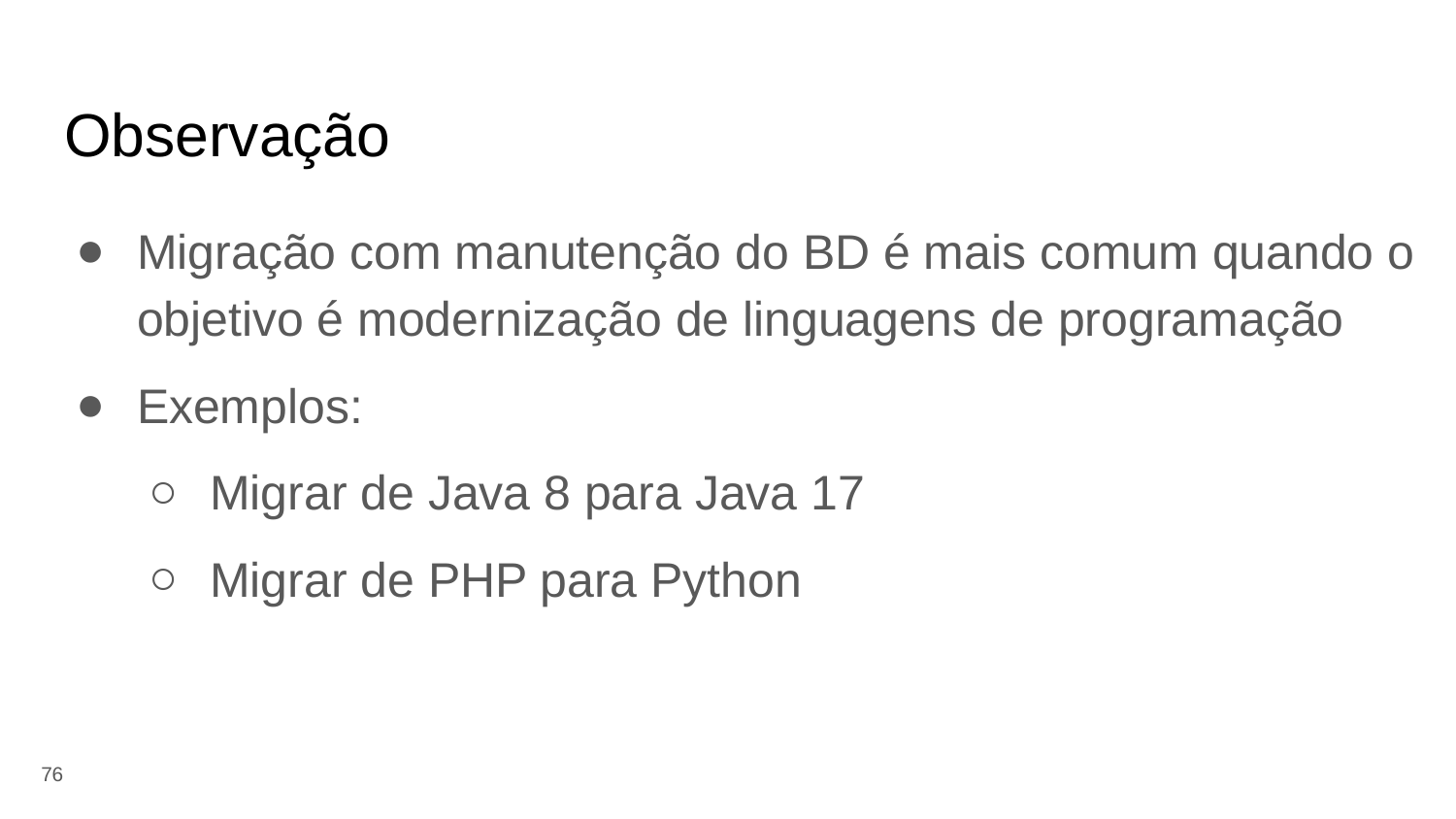

# Observação

Migração com manutenção do BD é mais comum quando o objetivo é modernização de linguagens de programação
Exemplos:
Migrar de Java 8 para Java 17
Migrar de PHP para Python

76